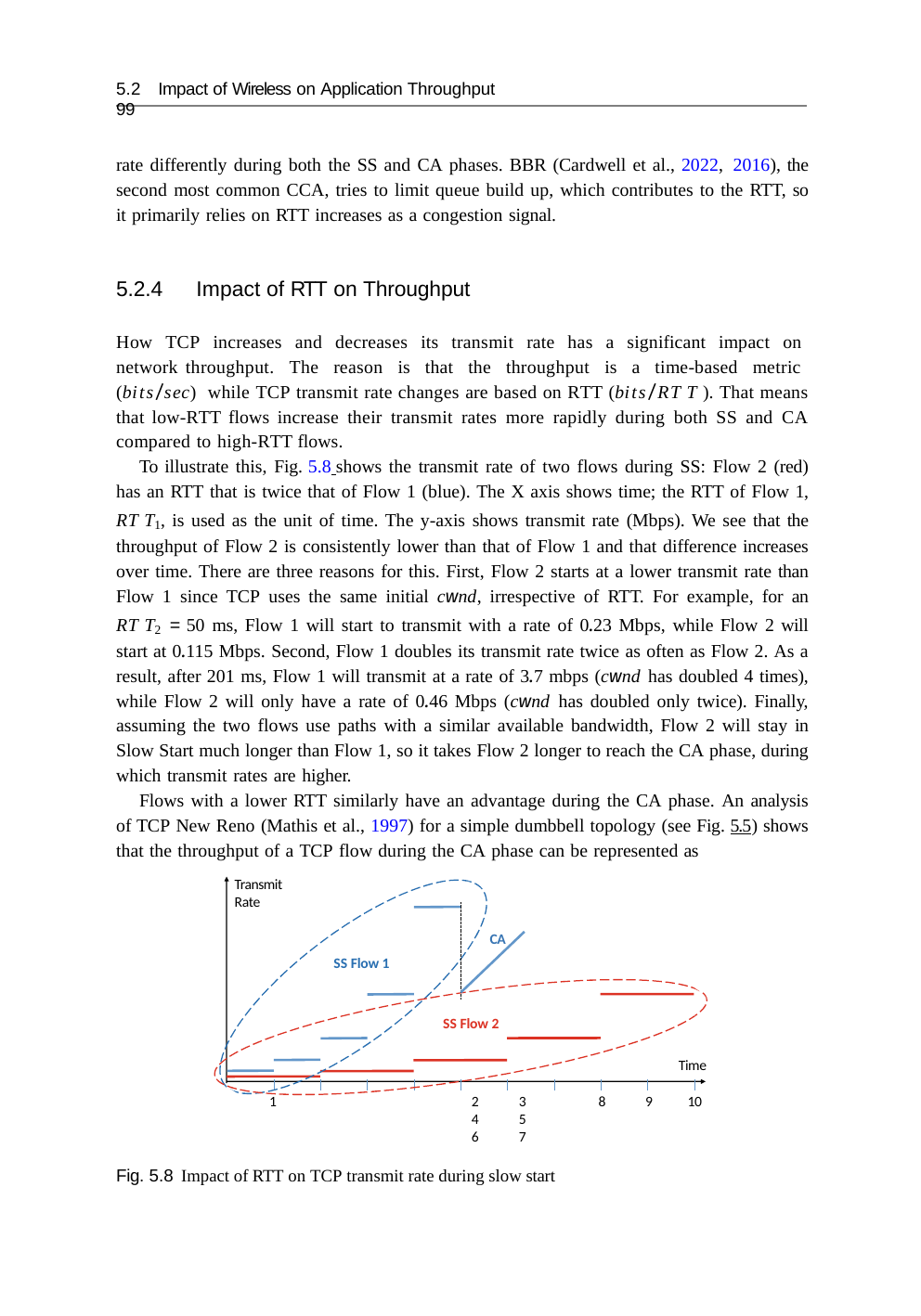

5.2  Impact of Wireless on Application Throughput	99

rate differently during both the SS and CA phases. BBR (Cardwell et al., 2022, 2016), the second most common CCA, tries to limit queue build up, which contributes to the RTT, so it primarily relies on RTT increases as a congestion signal.

5.2.4	Impact of RTT on Throughput

How  TCP  increases  and  decreases  its  transmit  rate  has  a  significant  impact  on  network throughput.  The  reason  is  that  the  throughput  is  a  time-based  metric  (bits/sec)  while TCP transmit rate changes are based on RTT (bits/RT T ). That means that low-RTT flows increase their transmit rates more rapidly during both SS and CA compared to high-RTT flows.
To illustrate this, Fig. 5.8 shows the transmit rate of two flows during SS: Flow 2 (red) has an RTT that is twice that of Flow 1 (blue). The X axis shows time; the RTT of Flow 1, RT T1, is used as the unit of time. The y-axis shows transmit rate (Mbps). We see that the throughput of Flow 2 is consistently lower than that of Flow 1 and that difference increases over time. There are three reasons for this. First, Flow 2 starts at a lower transmit rate than Flow 1 since TCP uses the same initial cwnd, irrespective of RTT. For example, for an RT T2 = 50 ms, Flow 1 will start to transmit with a rate of 0.23 Mbps, while Flow 2 will start at 0.115 Mbps. Second, Flow 1 doubles its transmit rate twice as often as Flow 2. As a result, after 201 ms, Flow 1 will transmit at a rate of 3.7 mbps (cwnd has doubled 4 times), while Flow 2 will only have a rate of 0.46 Mbps (cwnd has doubled only twice). Finally, assuming the two flows use paths with a similar available bandwidth, Flow 2 will stay in Slow Start much longer than Flow 1, so it takes Flow 2 longer to reach the CA phase, during which transmit rates are higher.
Flows with a lower RTT similarly have an advantage during the CA phase. An analysis of TCP New Reno (Mathis et al., 1997) for a simple dumbbell topology (see Fig. 5.5) shows that the throughput of a TCP flow during the CA phase can be represented as
Transmit Rate

CA
SS Flow 1
SS Flow 2
Time

1	2	3	4	5	6	7

Fig. 5.8 Impact of RTT on TCP transmit rate during slow start
8
9
10